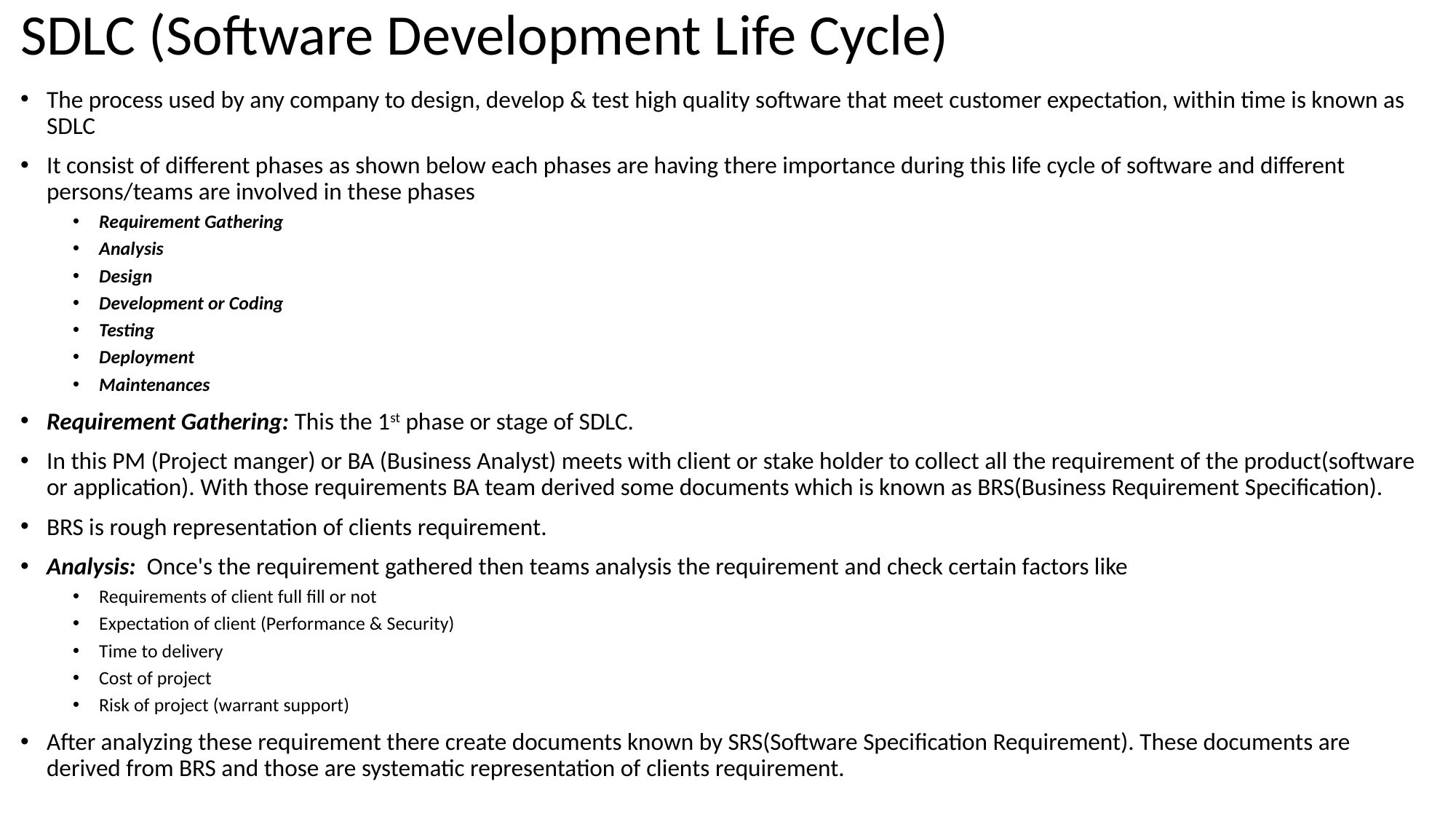

# SDLC (Software Development Life Cycle)
The process used by any company to design, develop & test high quality software that meet customer expectation, within time is known as SDLC
It consist of different phases as shown below each phases are having there importance during this life cycle of software and different persons/teams are involved in these phases
Requirement Gathering
Analysis
Design
Development or Coding
Testing
Deployment
Maintenances
Requirement Gathering: This the 1st phase or stage of SDLC.
In this PM (Project manger) or BA (Business Analyst) meets with client or stake holder to collect all the requirement of the product(software or application). With those requirements BA team derived some documents which is known as BRS(Business Requirement Specification).
BRS is rough representation of clients requirement.
Analysis:  Once's the requirement gathered then teams analysis the requirement and check certain factors like
Requirements of client full fill or not
Expectation of client (Performance & Security)
Time to delivery
Cost of project
Risk of project (warrant support)
After analyzing these requirement there create documents known by SRS(Software Specification Requirement). These documents are derived from BRS and those are systematic representation of clients requirement.